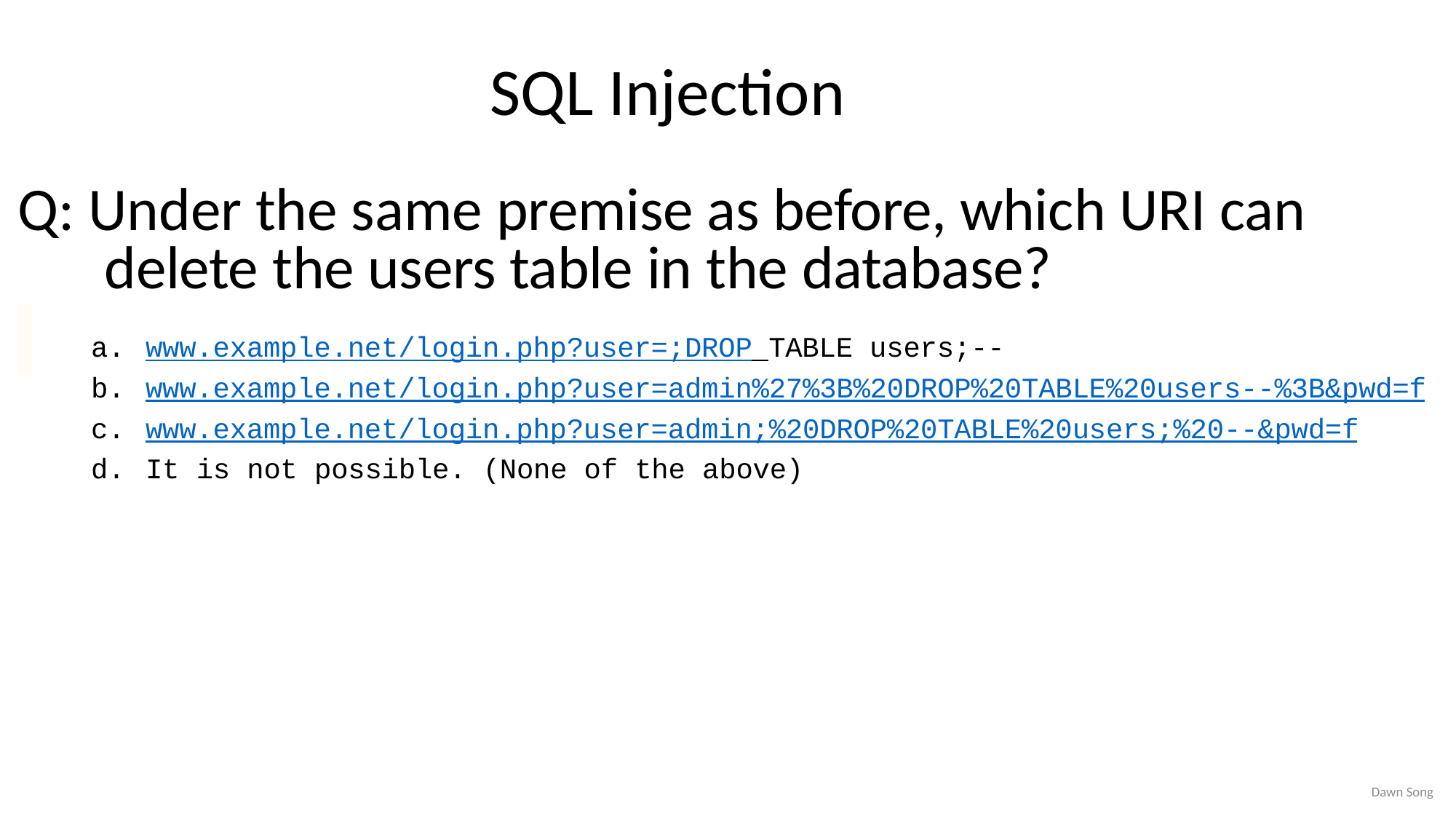

# SQL Injection
Q: Under the same premise as before, which URI can  delete the users table in the database?

www.example.net/login.php?user=;DROP TABLE users;--
www.example.net/login.php?user=admin%27%3B%20DROP%20TABLE%20users--%3B&pwd=f
www.example.net/login.php?user=admin;%20DROP%20TABLE%20users;%20--&pwd=f
It is not possible. (None of the above)
Dawn Song